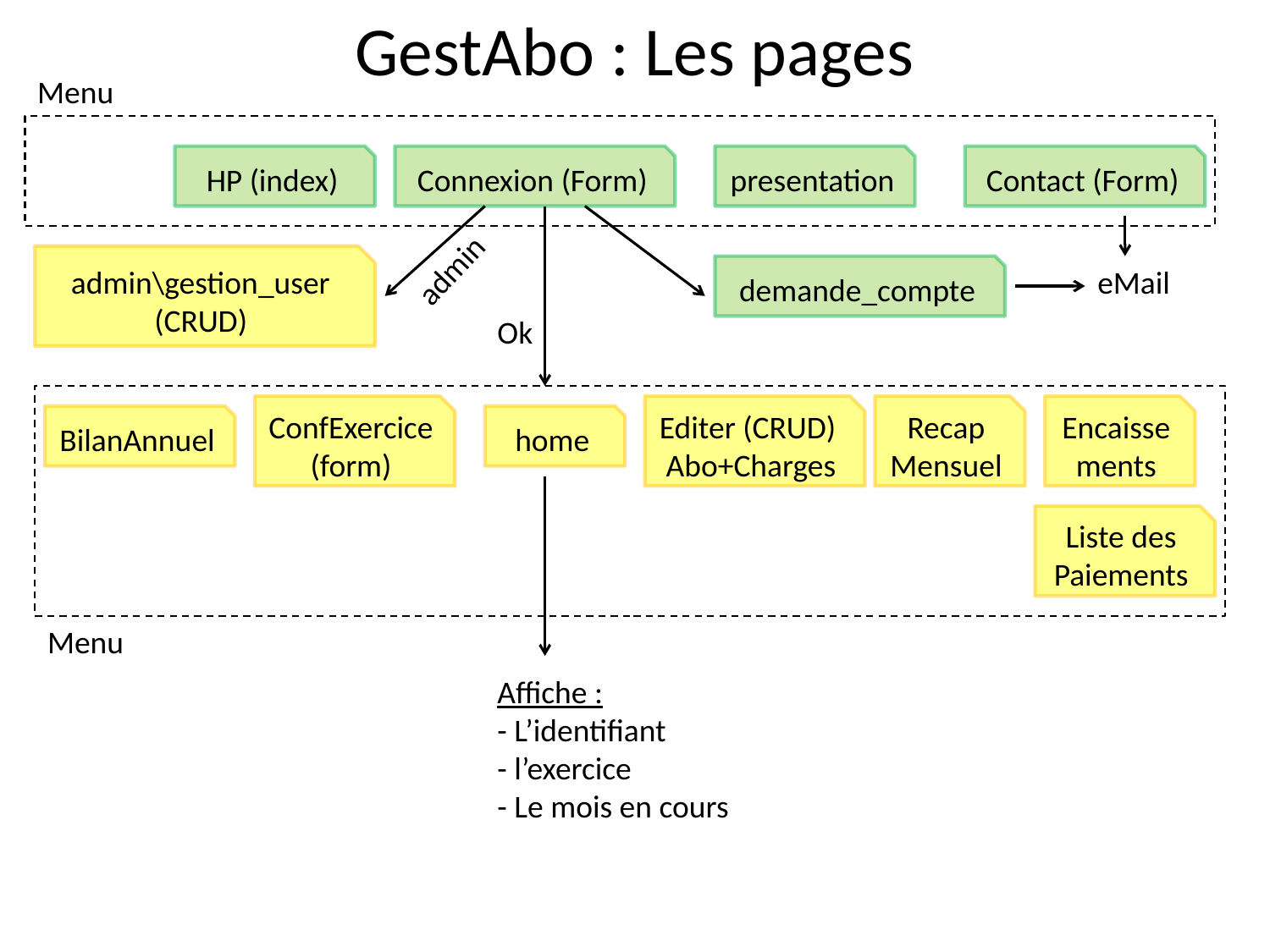

# GestAbo : Les pages
Menu

HP (index)
Connexion (Form)
presentation
Contact (Form)
admin
admin\gestion_user (CRUD)
demande_compte
eMail
Ok

ConfExercice
(form)
Editer (CRUD)
Abo+Charges
Recap
Mensuel
Encaissements
BilanAnnuel
home
Liste des Paiements
Menu
Affiche :
- L’identifiant
- l’exercice
- Le mois en cours